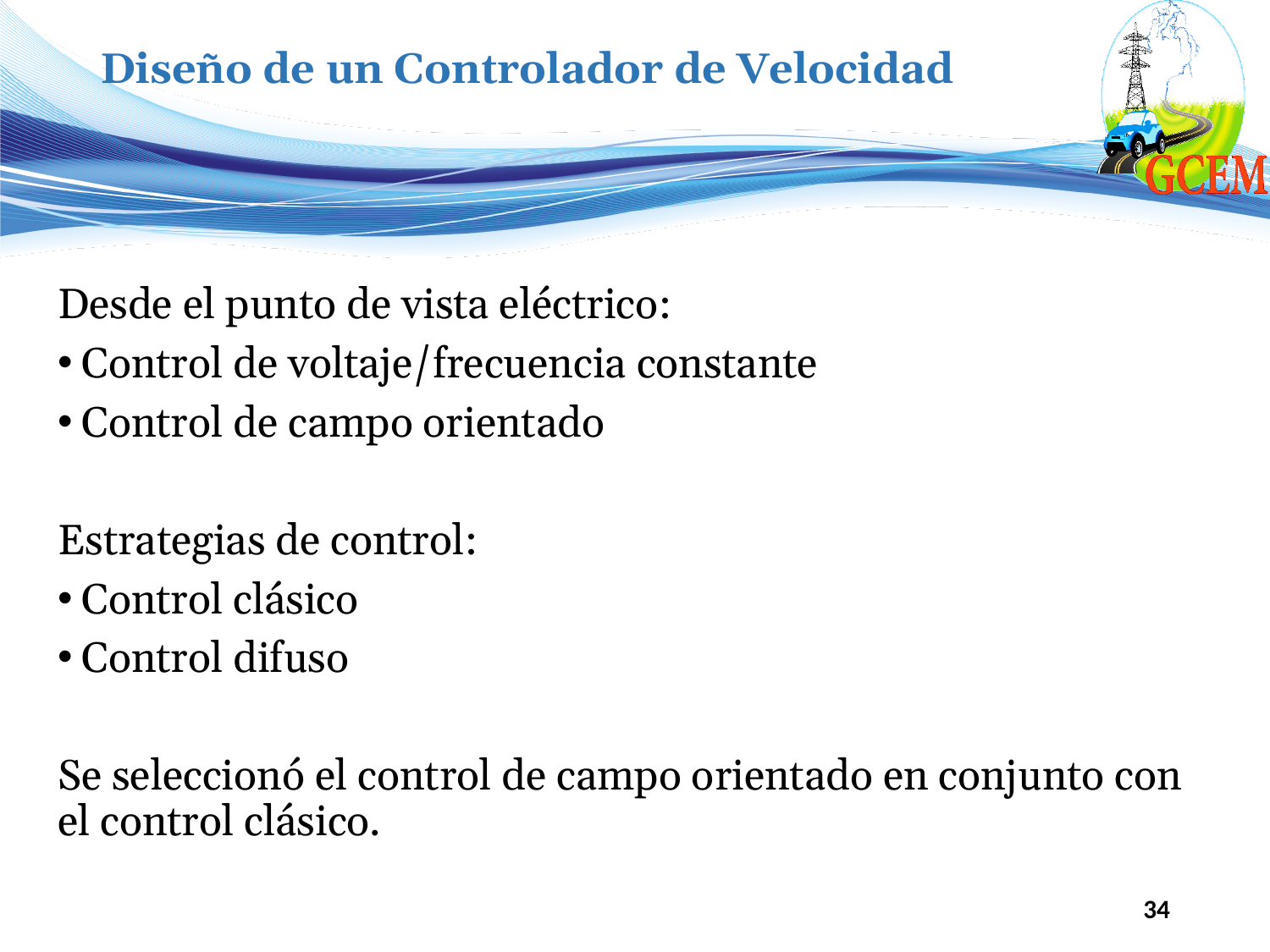

# Diseño de un Controlador de Velocidad
Desde el punto de vista eléctrico:
Control de voltaje/frecuencia constante
Control de campo orientado

Estrategias de control:
Control clásico
Control difuso

Se seleccionó el control de campo orientado en conjunto con el control clásico.
34